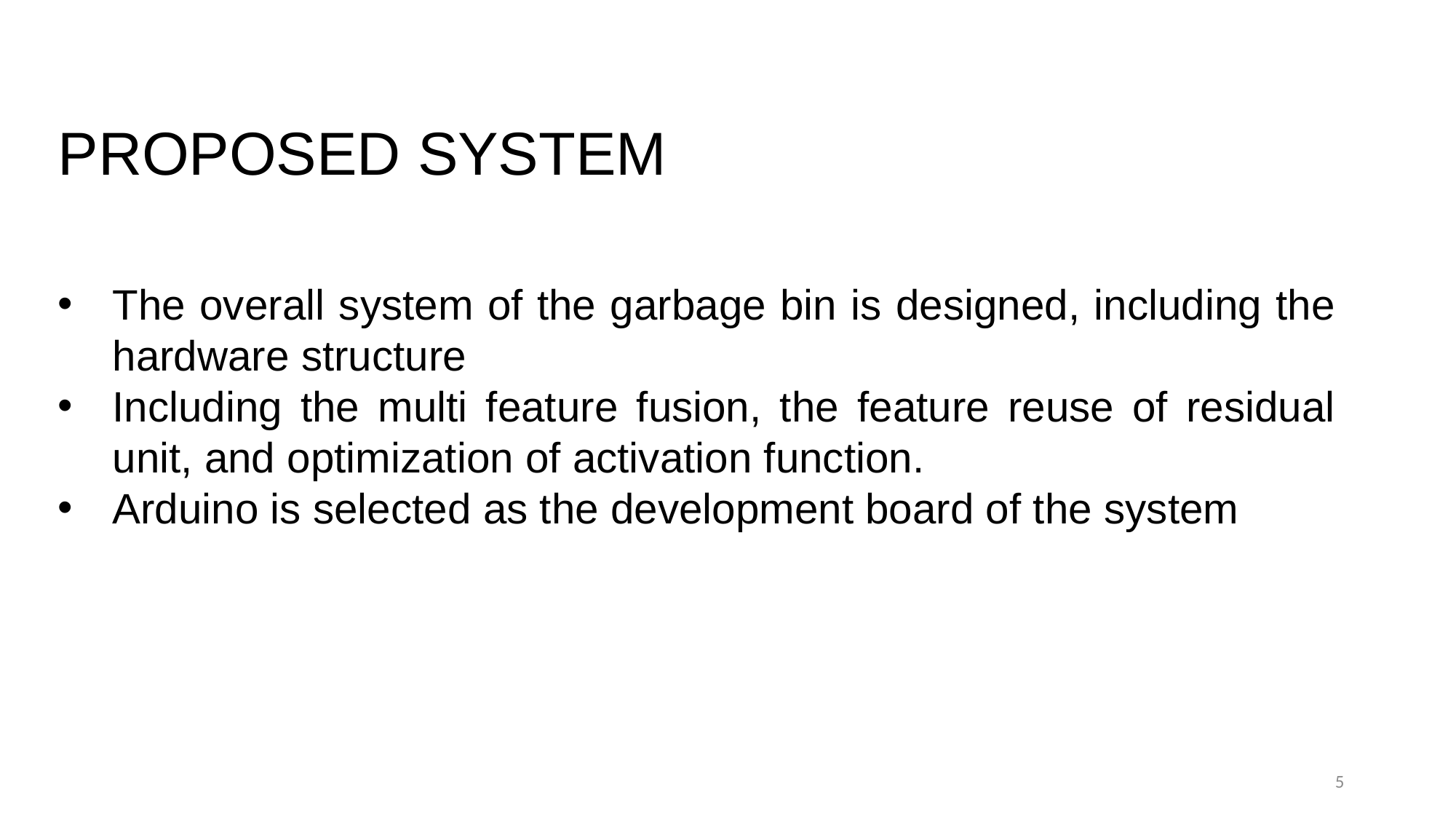

PROPOSED SYSTEM
The overall system of the garbage bin is designed, including the hardware structure
Including the multi feature fusion, the feature reuse of residual unit, and optimization of activation function.
Arduino is selected as the development board of the system

5